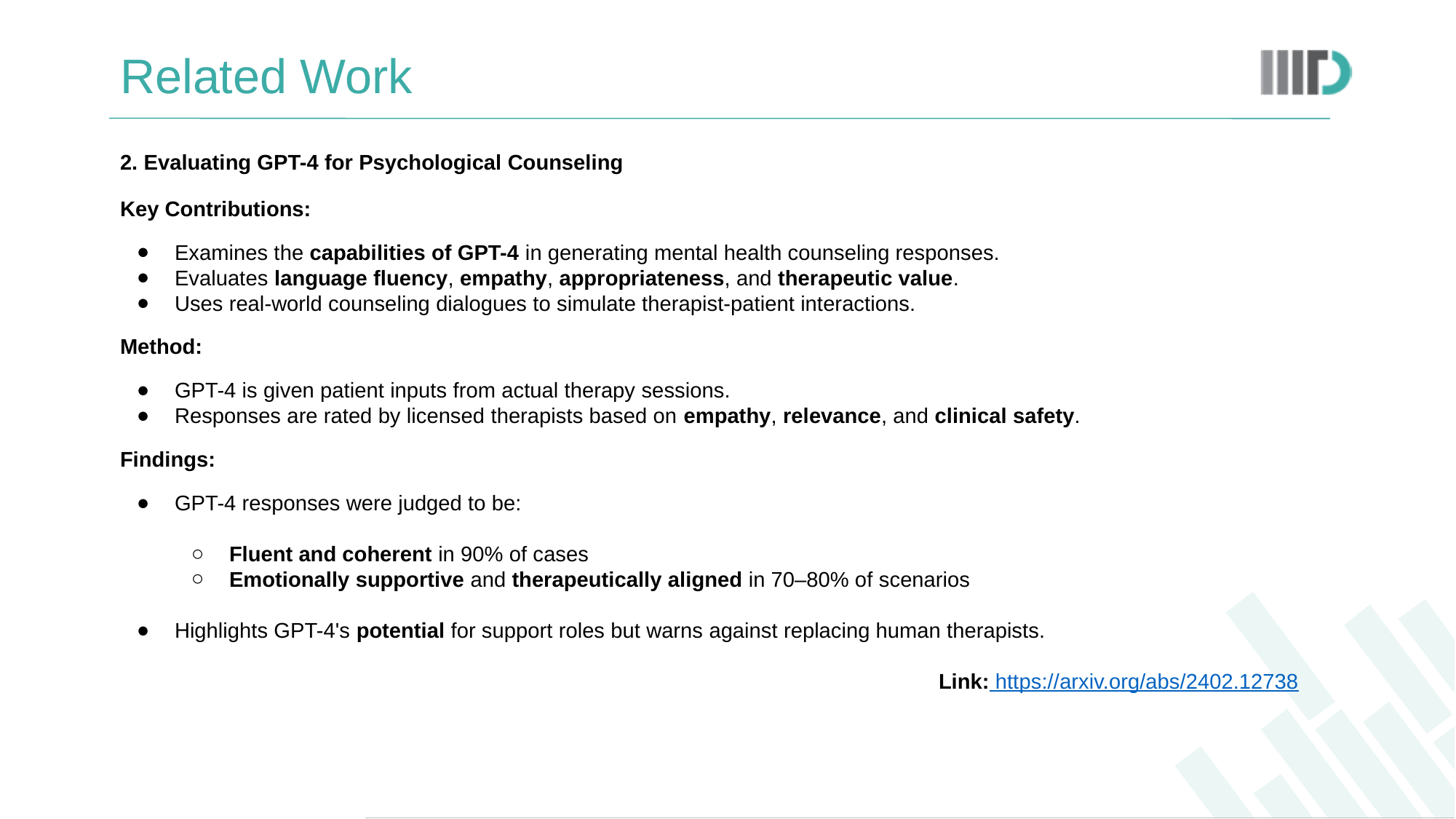

# Related Work
2. Evaluating GPT-4 for Psychological Counseling
Key Contributions:
Examines the capabilities of GPT-4 in generating mental health counseling responses.
Evaluates language fluency, empathy, appropriateness, and therapeutic value.
Uses real-world counseling dialogues to simulate therapist-patient interactions.
Method:
GPT-4 is given patient inputs from actual therapy sessions.
Responses are rated by licensed therapists based on empathy, relevance, and clinical safety.
Findings:
GPT-4 responses were judged to be:
Fluent and coherent in 90% of cases
Emotionally supportive and therapeutically aligned in 70–80% of scenarios
Highlights GPT-4's potential for support roles but warns against replacing human therapists. 								 											Link: https://arxiv.org/abs/2402.12738